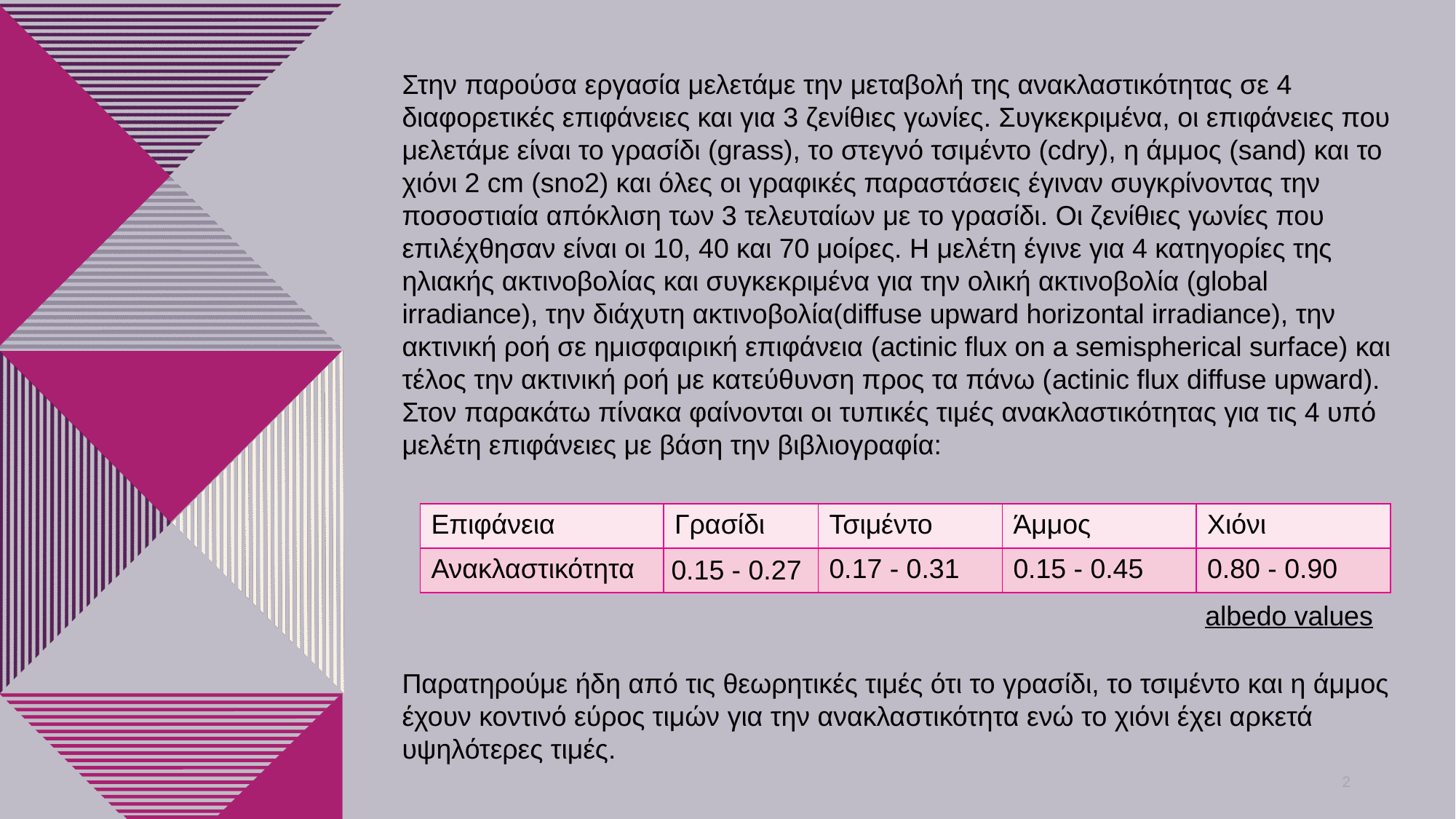

Στην παρούσα εργασία μελετάμε την μεταβολή της ανακλαστικότητας σε 4 διαφορετικές επιφάνειες και για 3 ζενίθιες γωνίες. Συγκεκριμένα, οι επιφάνειες που μελετάμε είναι το γρασίδι (grass), το στεγνό τσιμέντο (cdry), η άμμος (sand) και το χιόνι 2 cm (sno2) και όλες οι γραφικές παραστάσεις έγιναν συγκρίνοντας την ποσοστιαία απόκλιση των 3 τελευταίων με το γρασίδι. Οι ζενίθιες γωνίες που επιλέχθησαν είναι οι 10, 40 και 70 μοίρες. Η μελέτη έγινε για 4 κατηγορίες της ηλιακής ακτινοβολίας και συγκεκριμένα για την ολική ακτινοβολία (global irradiance), την διάχυτη ακτινοβολία(diffuse upward horizontal irradiance), την ακτινική ροή σε ημισφαιρική επιφάνεια (actinic flux on a semispherical surface) και τέλος την ακτινική ροή με κατεύθυνση προς τα πάνω (actinic flux diffuse upward). Στον παρακάτω πίνακα φαίνονται οι τυπικές τιμές ανακλαστικότητας για τις 4 υπό μελέτη επιφάνειες με βάση την βιβλιογραφία:
| Επιφάνεια | Γρασίδι | Τσιμέντο | Άμμος | Χιόνι |
| --- | --- | --- | --- | --- |
| Ανακλαστικότητα | 0.15 - 0.27 | 0.17 - 0.31 | 0.15 - 0.45 | 0.80 - 0.90 |
albedo values
Παρατηρούμε ήδη από τις θεωρητικές τιμές ότι το γρασίδι, το τσιμέντο και η άμμος έχουν κοντινό εύρος τιμών για την ανακλαστικότητα ενώ το χιόνι έχει αρκετά υψηλότερες τιμές.
2